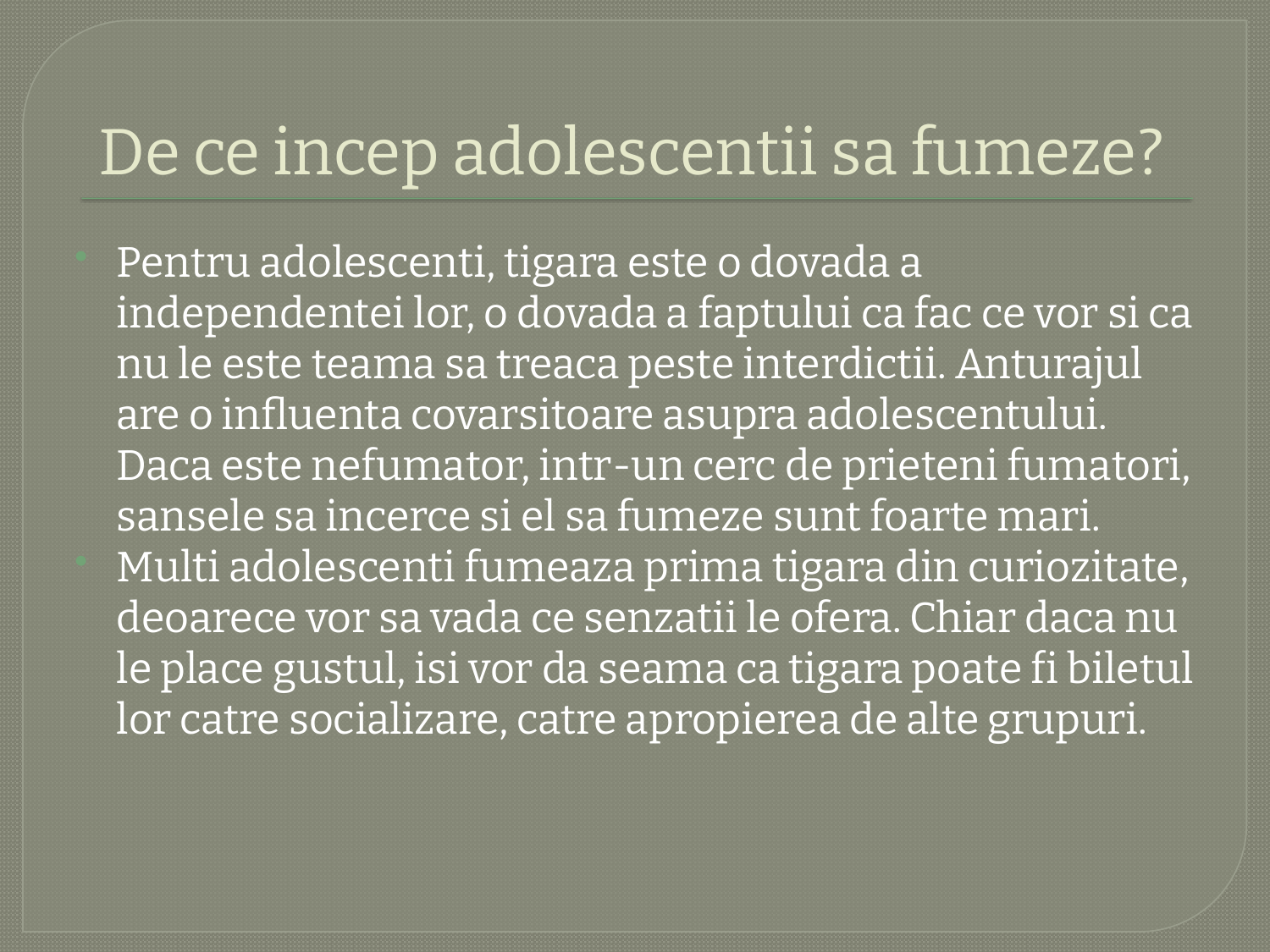

# De ce incep adolescentii sa fumeze?
Pentru adolescenti, tigara este o dovada a independentei lor, o dovada a faptului ca fac ce vor si ca nu le este teama sa treaca peste interdictii. Anturajul are o influenta covarsitoare asupra adolescentului. Daca este nefumator, intr-un cerc de prieteni fumatori, sansele sa incerce si el sa fumeze sunt foarte mari.
Multi adolescenti fumeaza prima tigara din curiozitate, deoarece vor sa vada ce senzatii le ofera. Chiar daca nu le place gustul, isi vor da seama ca tigara poate fi biletul lor catre socializare, catre apropierea de alte grupuri.